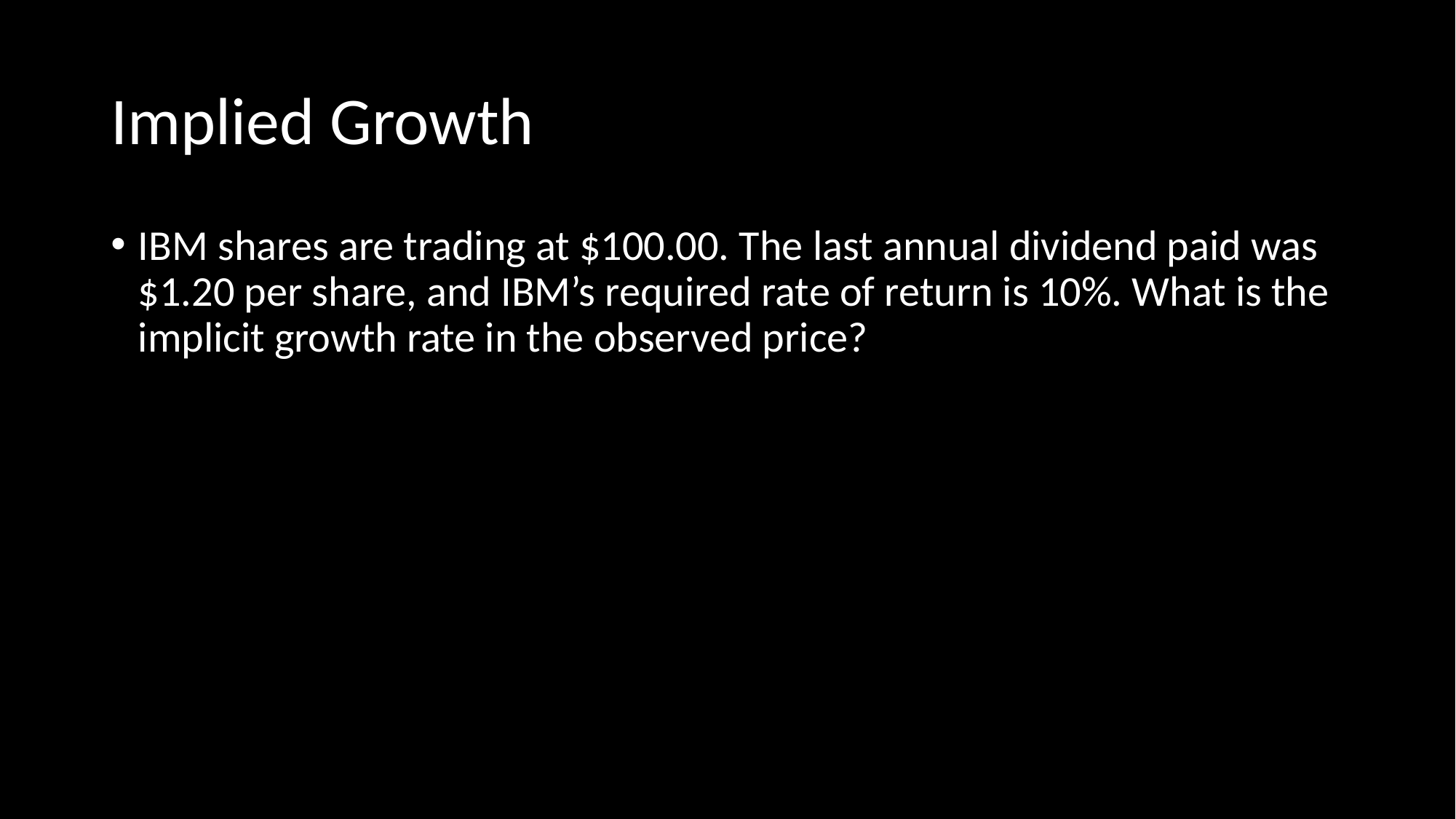

# Implied Growth
IBM shares are trading at $100.00. The last annual dividend paid was $1.20 per share, and IBM’s required rate of return is 10%. What is the implicit growth rate in the observed price?